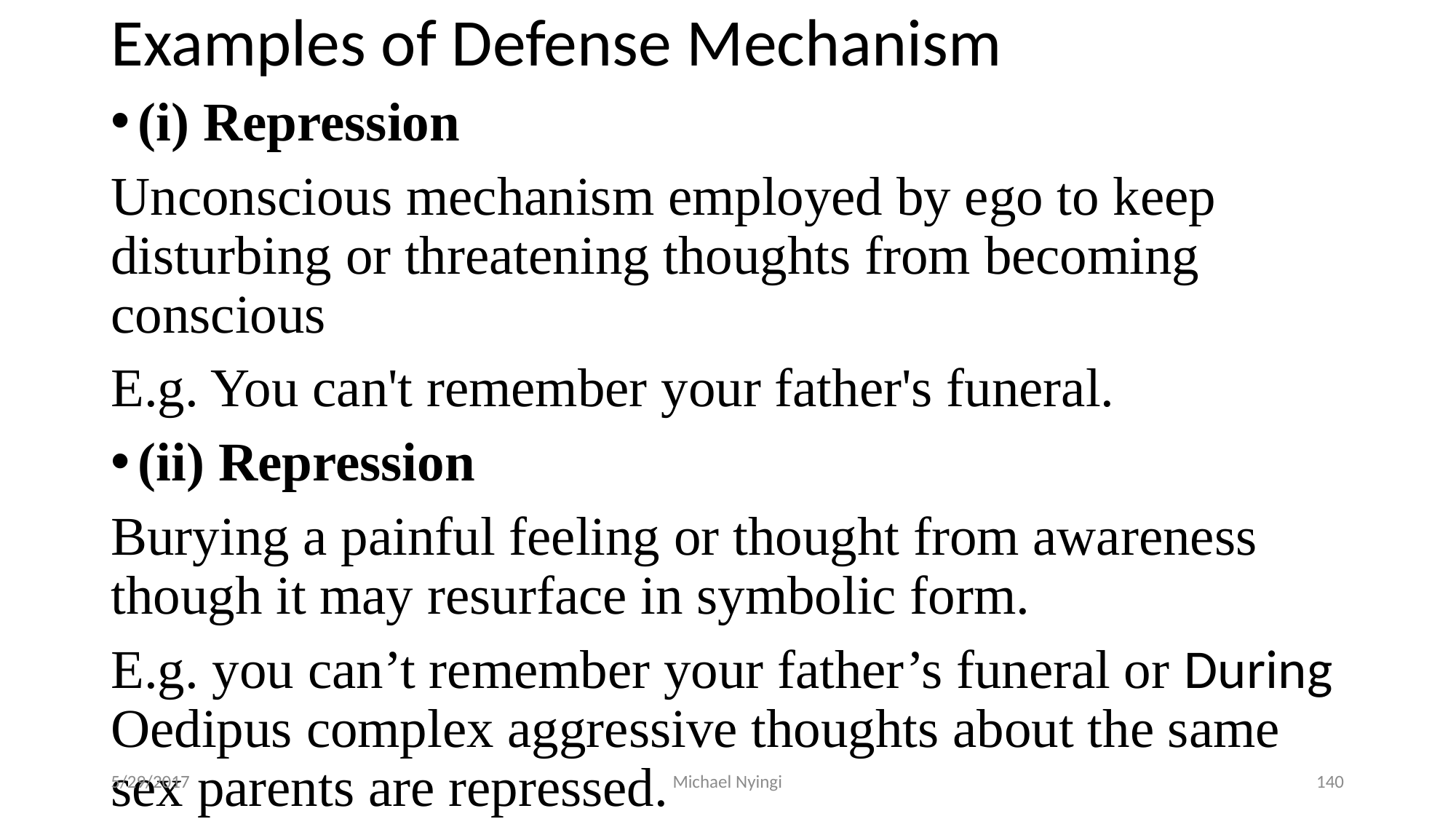

# Examples of Defense Mechanism
(i) Repression
Unconscious mechanism employed by ego to keep disturbing or threatening thoughts from becoming conscious
E.g. You can't remember your father's funeral.
(ii) Repression
Burying a painful feeling or thought from awareness though it may resurface in symbolic form.
E.g. you can’t remember your father’s funeral or During Oedipus complex aggressive thoughts about the same sex parents are repressed.

5/29/2017
Michael Nyingi
140